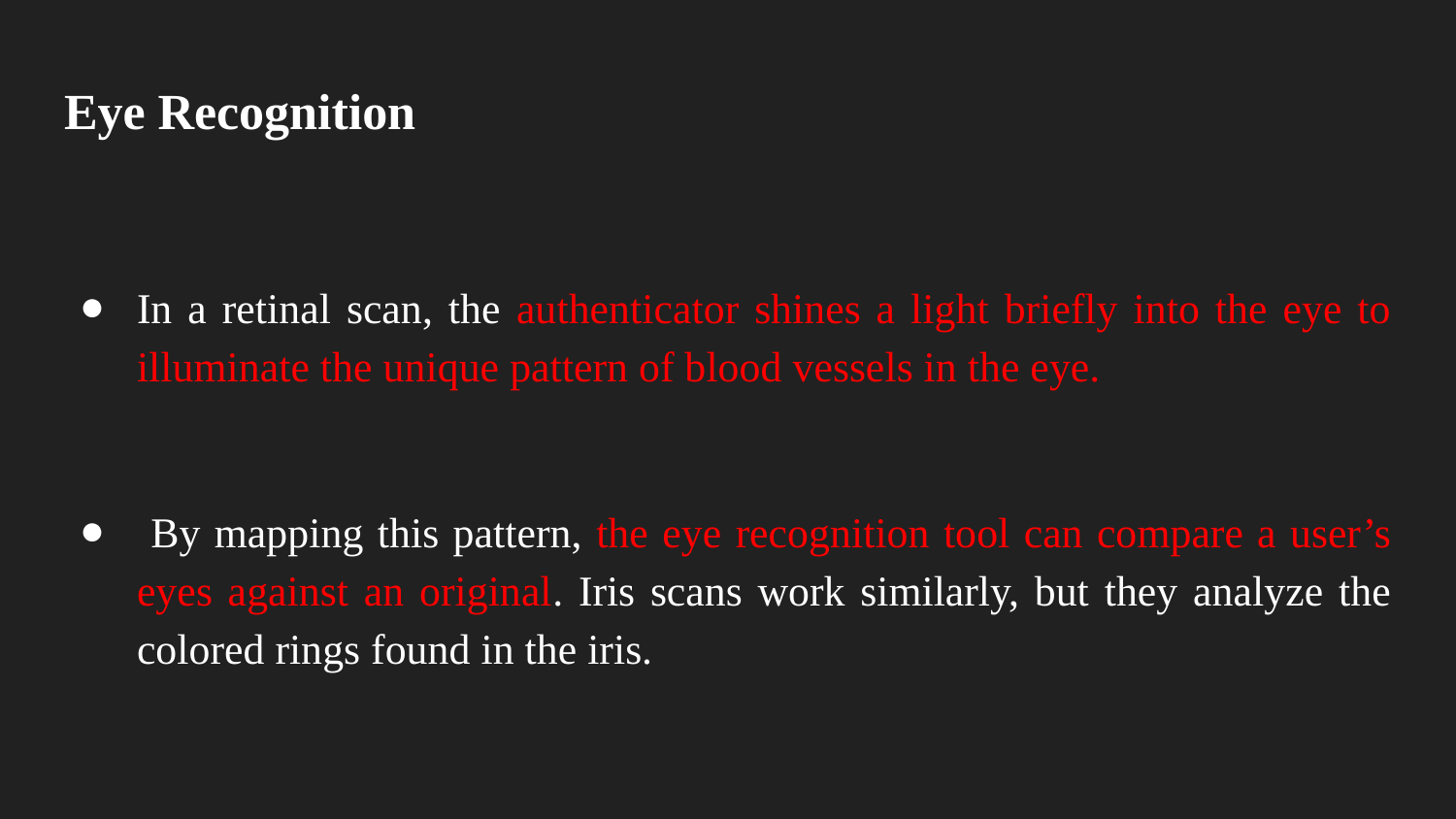

# Eye Recognition

In a retinal scan, the authenticator shines a light briefly into the eye to illuminate the unique pattern of blood vessels in the eye.

 By mapping this pattern, the eye recognition tool can compare a user’s eyes against an original. Iris scans work similarly, but they analyze the colored rings found in the iris.